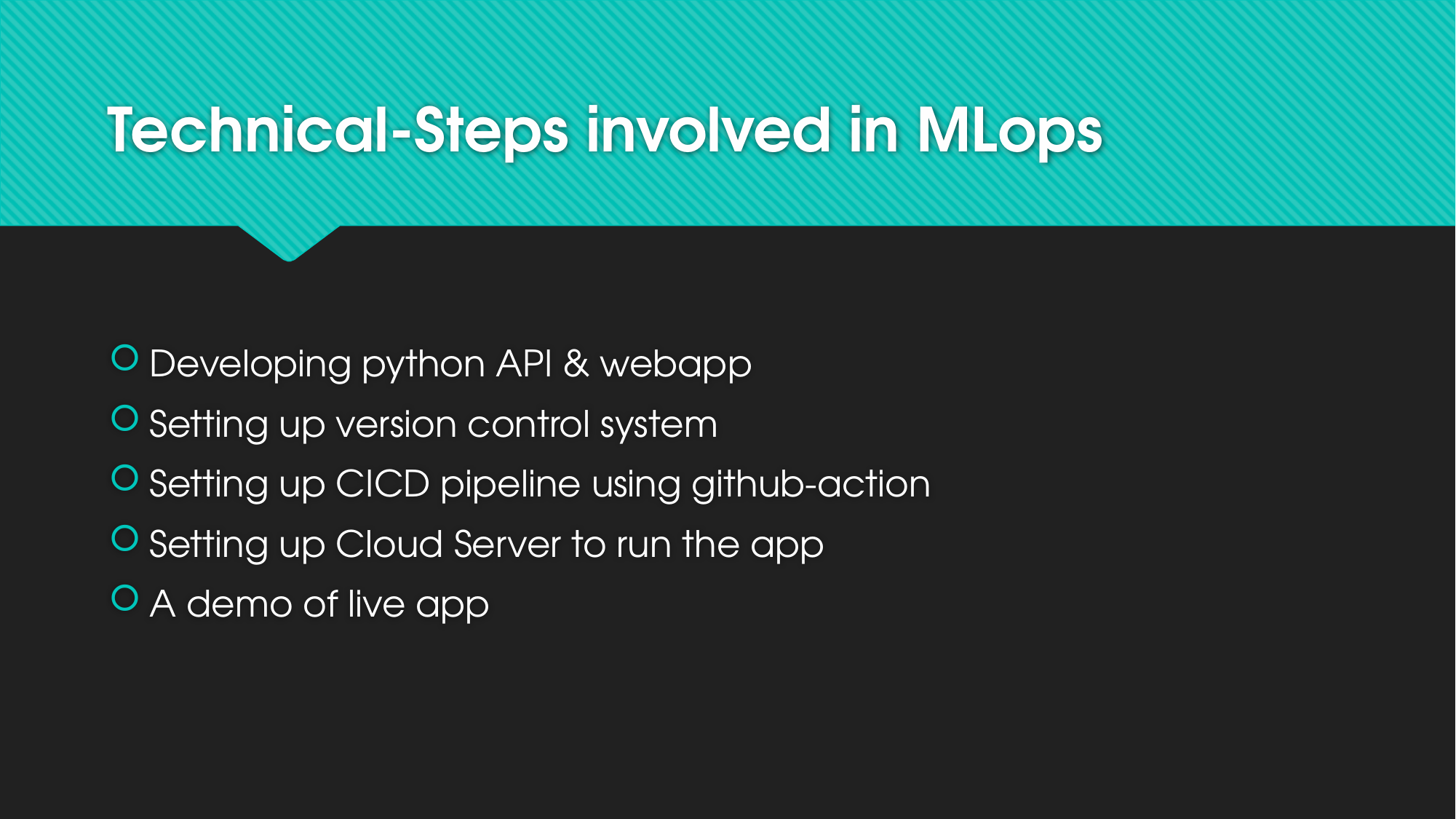

# Technical-Steps involved in MLops
Developing python API & webapp
Setting up version control system
Setting up CICD pipeline using github-action
Setting up Cloud Server to run the app
A demo of live app